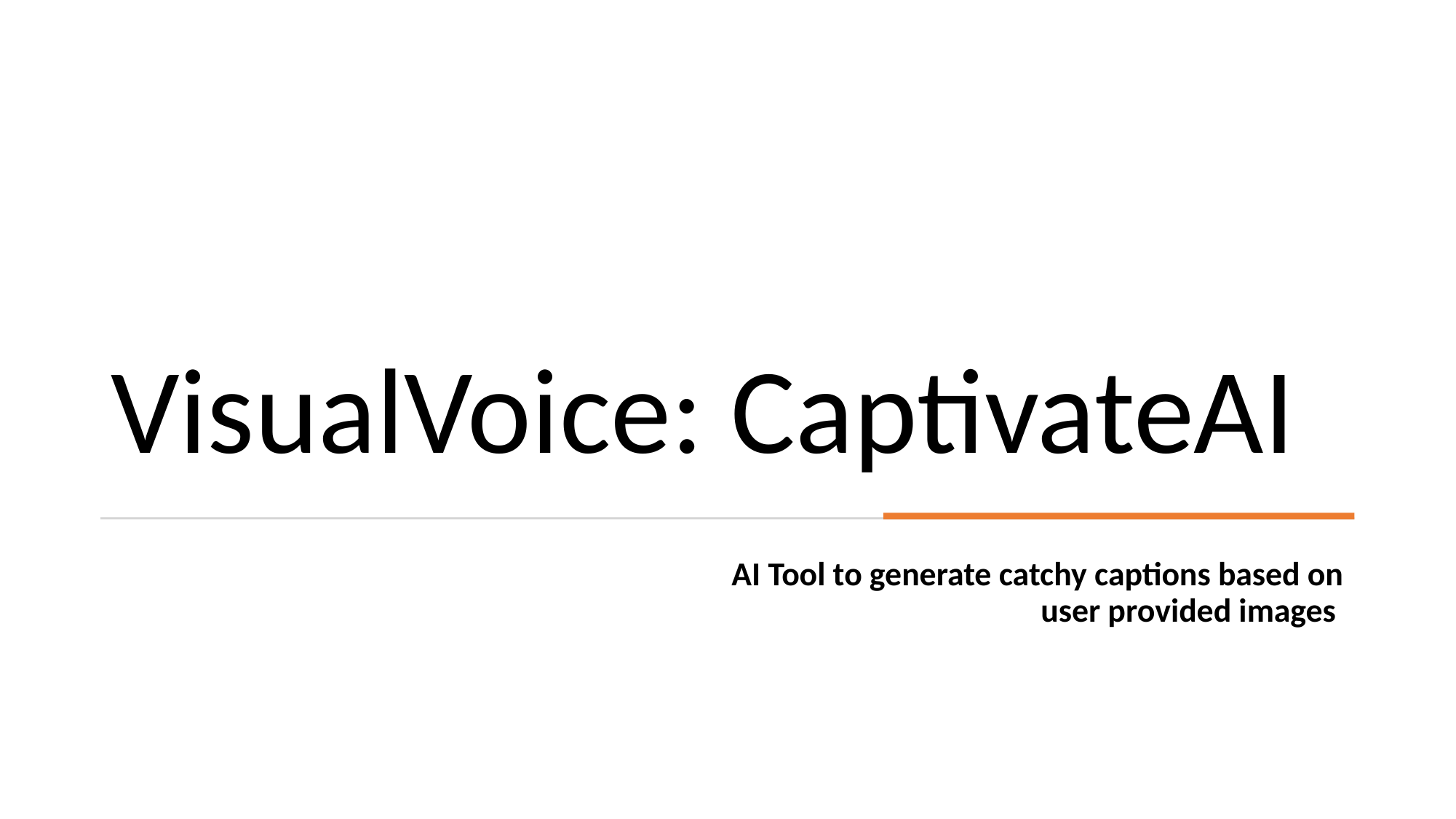

# VisualVoice: CaptivateAI

AI Tool to generate catchy captions based on user provided images